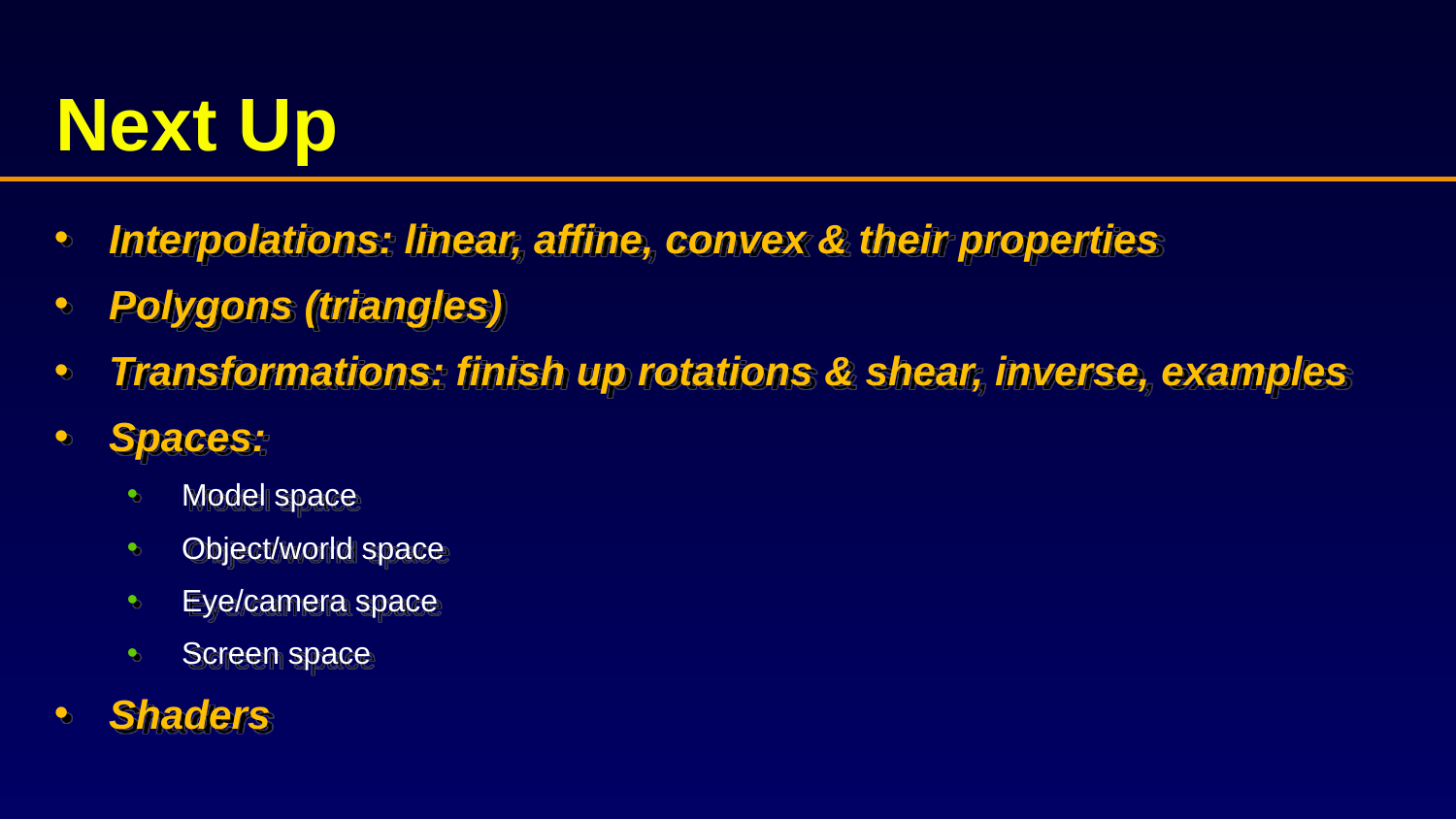

# Next Up
Interpolations: linear, affine, convex & their properties
Polygons (triangles)
Transformations: finish up rotations & shear, inverse, examples
Spaces:
Model space
Object/world space
Eye/camera space
Screen space
Shaders